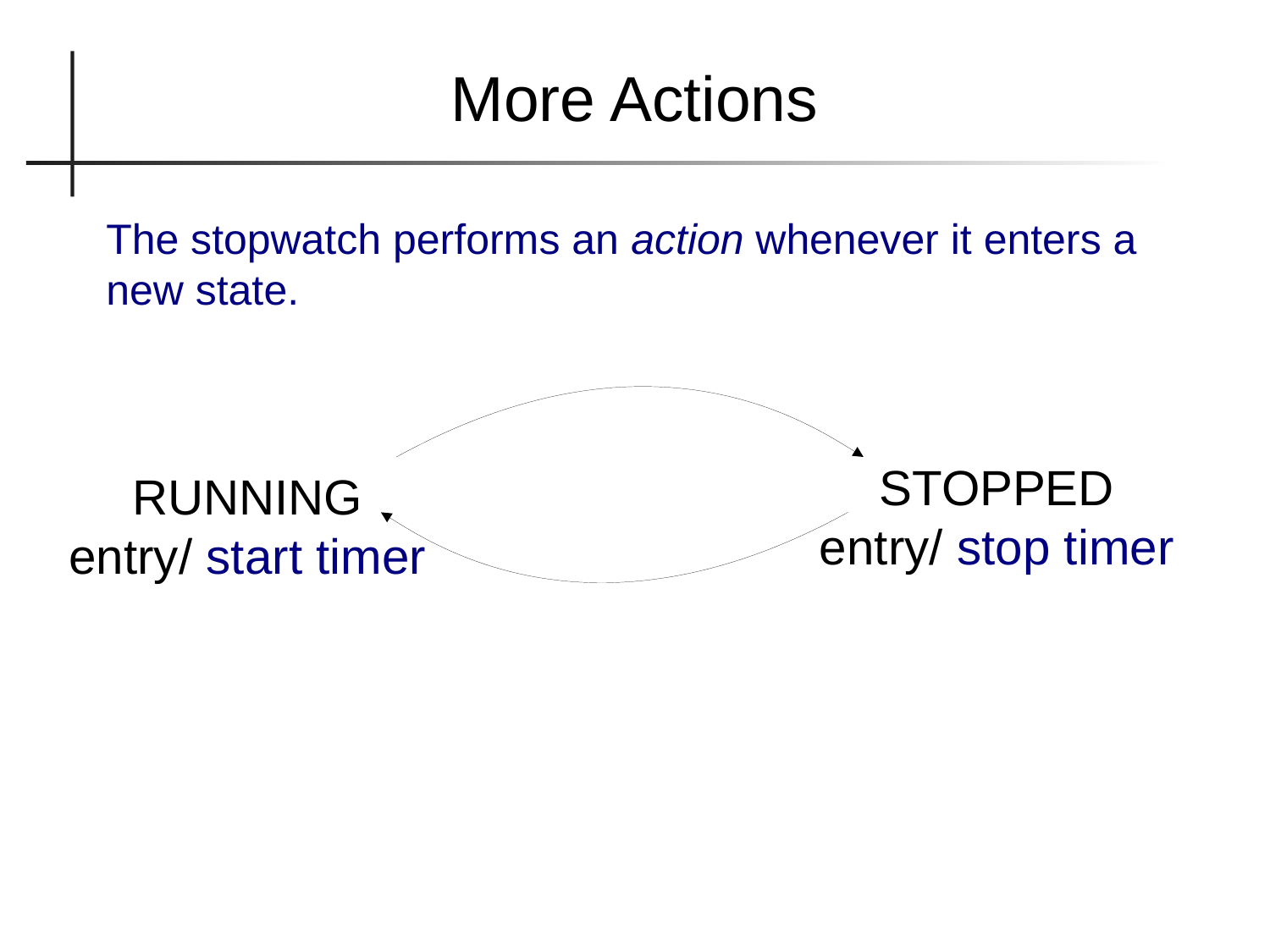

More Actions
The stopwatch performs an action whenever it enters a new state.

STOPPED
entry/ stop timer

RUNNING
entry/ start timer